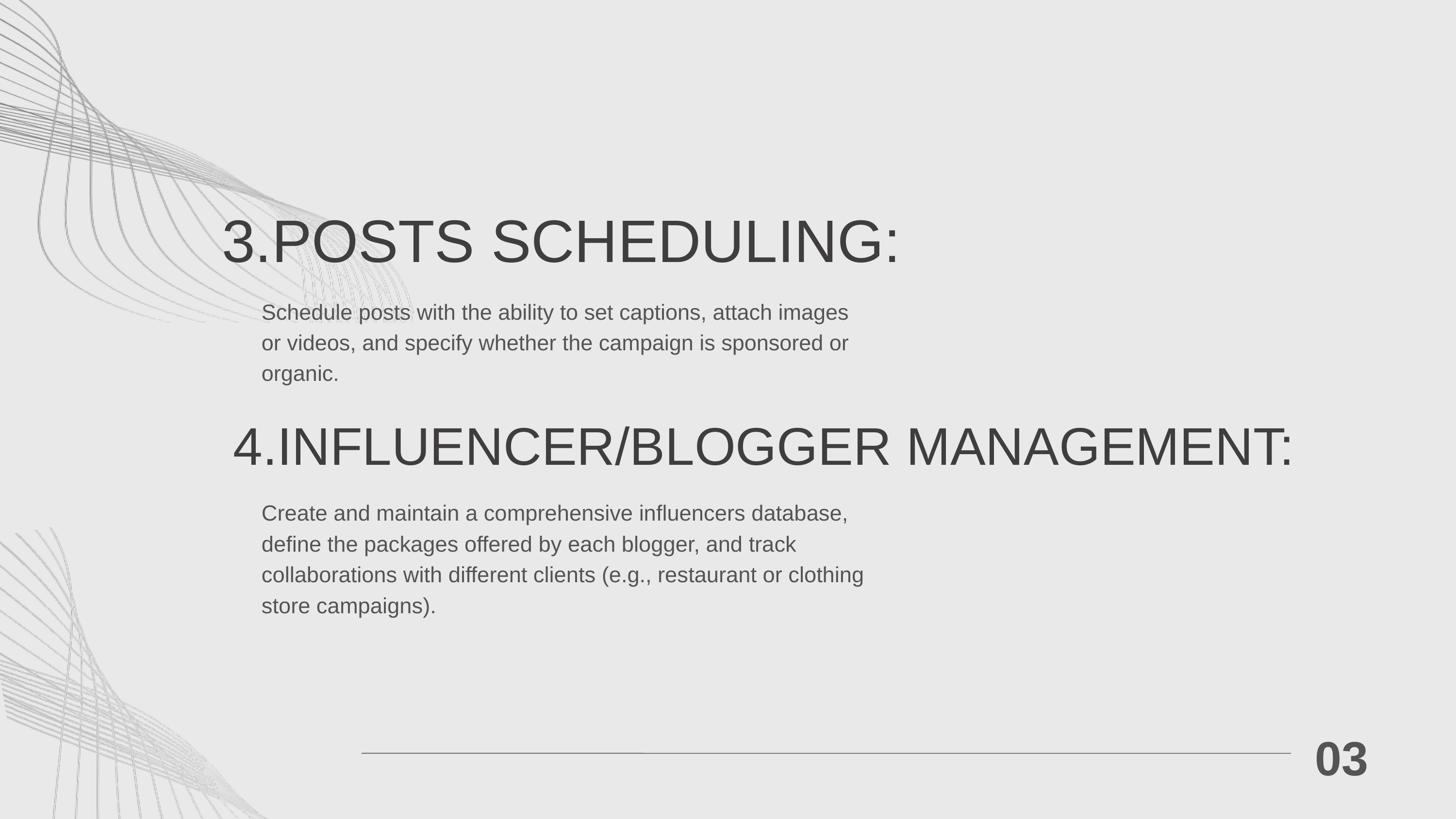

3.POSTS SCHEDULING:
Schedule posts with the ability to set captions, attach images or videos, and specify whether the campaign is sponsored or organic.
4.INFLUENCER/BLOGGER MANAGEMENT:
Create and maintain a comprehensive influencers database, define the packages offered by each blogger, and track collaborations with different clients (e.g., restaurant or clothing store campaigns).

03